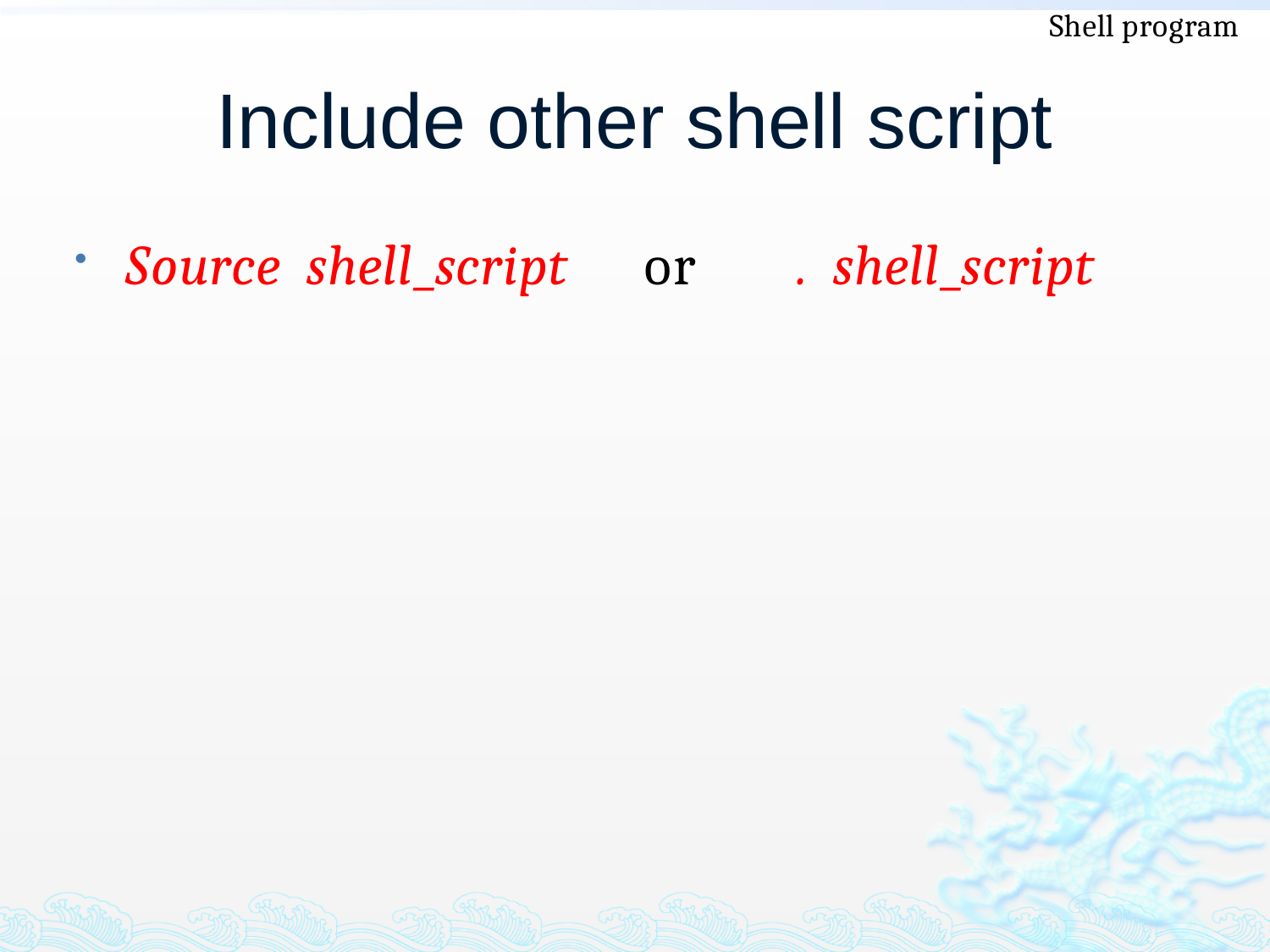

Shell program
# Include other shell script
Source  shell_script      or        .  shell_script